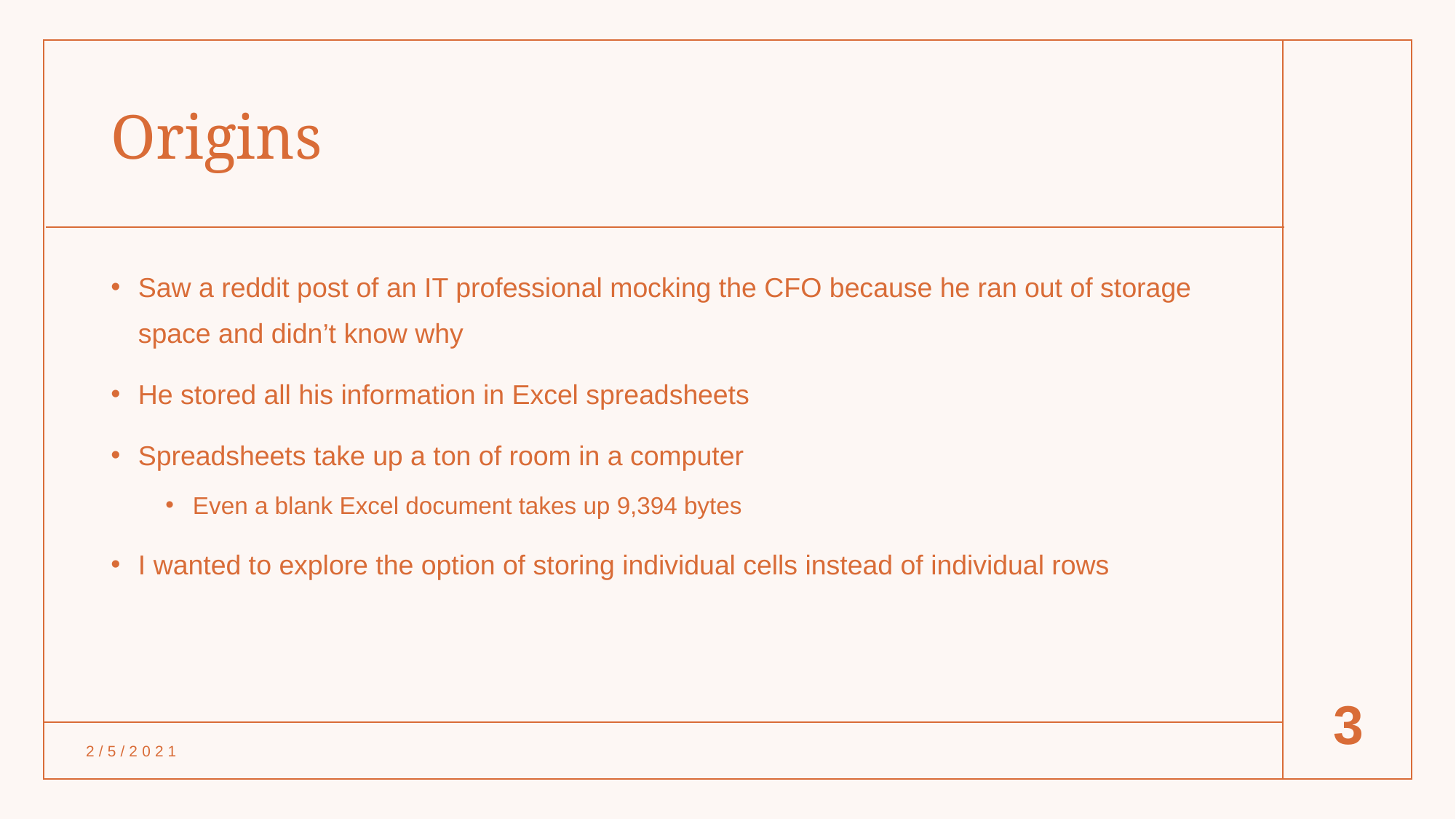

# Origins
Saw a reddit post of an IT professional mocking the CFO because he ran out of storage space and didn’t know why
He stored all his information in Excel spreadsheets
Spreadsheets take up a ton of room in a computer
Even a blank Excel document takes up 9,394 bytes
I wanted to explore the option of storing individual cells instead of individual rows

3
2/5/2021